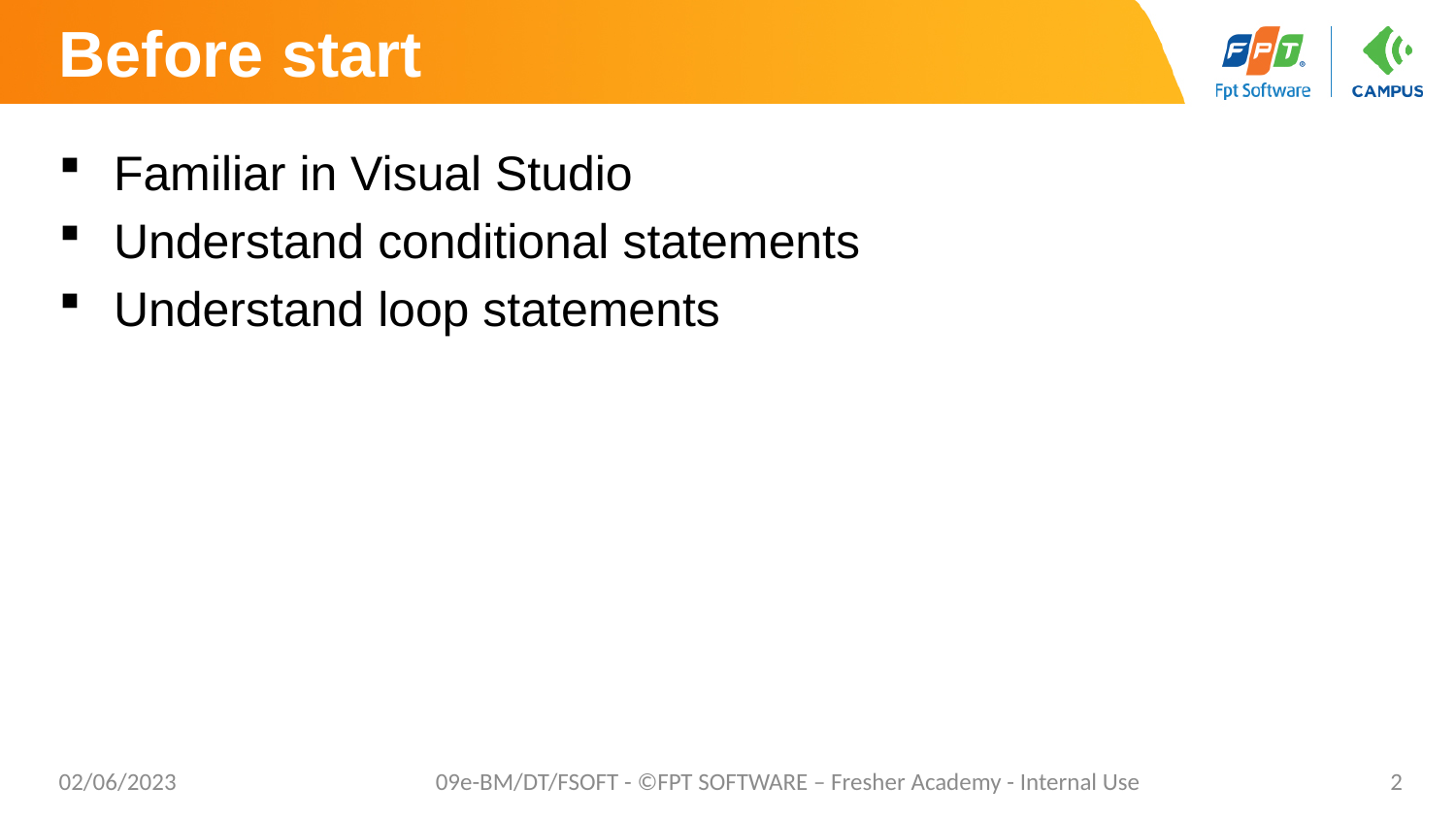

# Before start
Familiar in Visual Studio
Understand conditional statements
Understand loop statements
02/06/2023
09e-BM/DT/FSOFT - ©FPT SOFTWARE – Fresher Academy - Internal Use
2